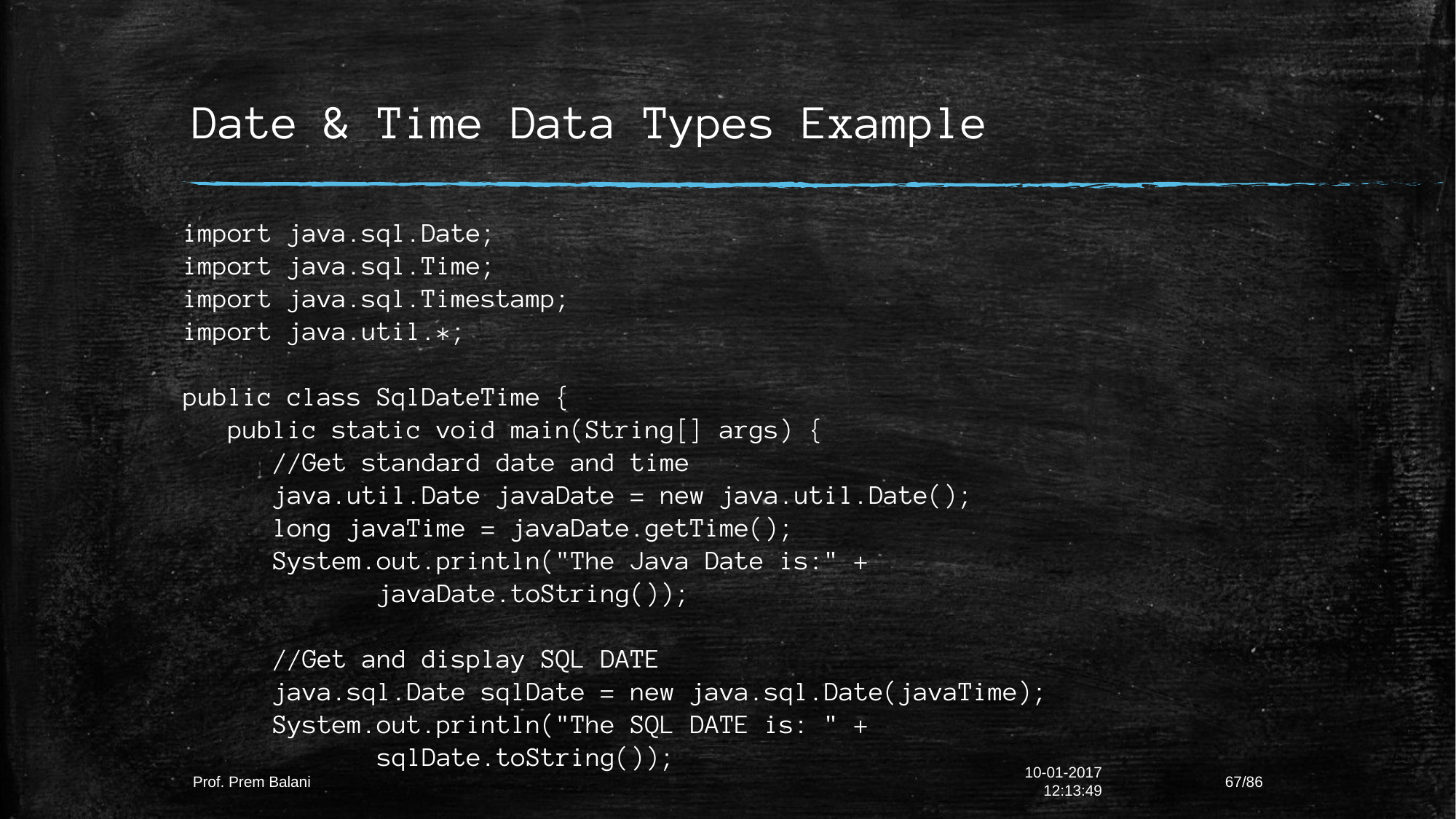

# Date & Time Data Types Example
import java.sql.Date;
import java.sql.Time;
import java.sql.Timestamp;
import java.util.*;

public class SqlDateTime {
   public static void main(String[] args) {
      //Get standard date and time
      java.util.Date javaDate = new java.util.Date();
      long javaTime = javaDate.getTime();
      System.out.println("The Java Date is:" +
             javaDate.toString());

      //Get and display SQL DATE
      java.sql.Date sqlDate = new java.sql.Date(javaTime);
      System.out.println("The SQL DATE is: " +
             sqlDate.toString());
Prof. Prem Balani
10-01-2017 12:13:49
67/86